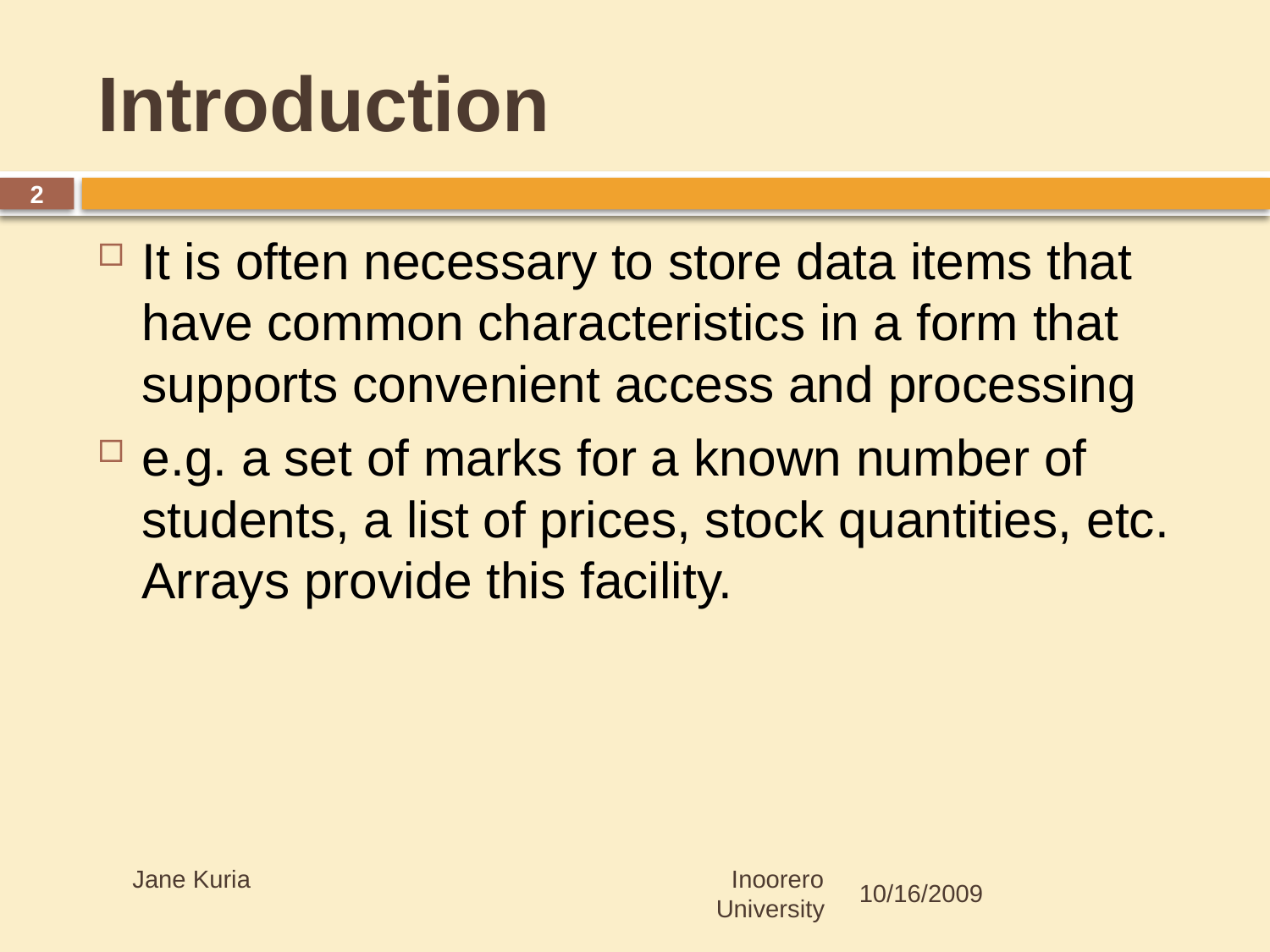

# Introduction
2
It is often necessary to store data items that have common characteristics in a form that supports convenient access and processing
e.g. a set of marks for a known number of students, a list of prices, stock quantities, etc.  Arrays provide this facility.

Jane Kuria                                                                     Inoorero University
10/16/2009